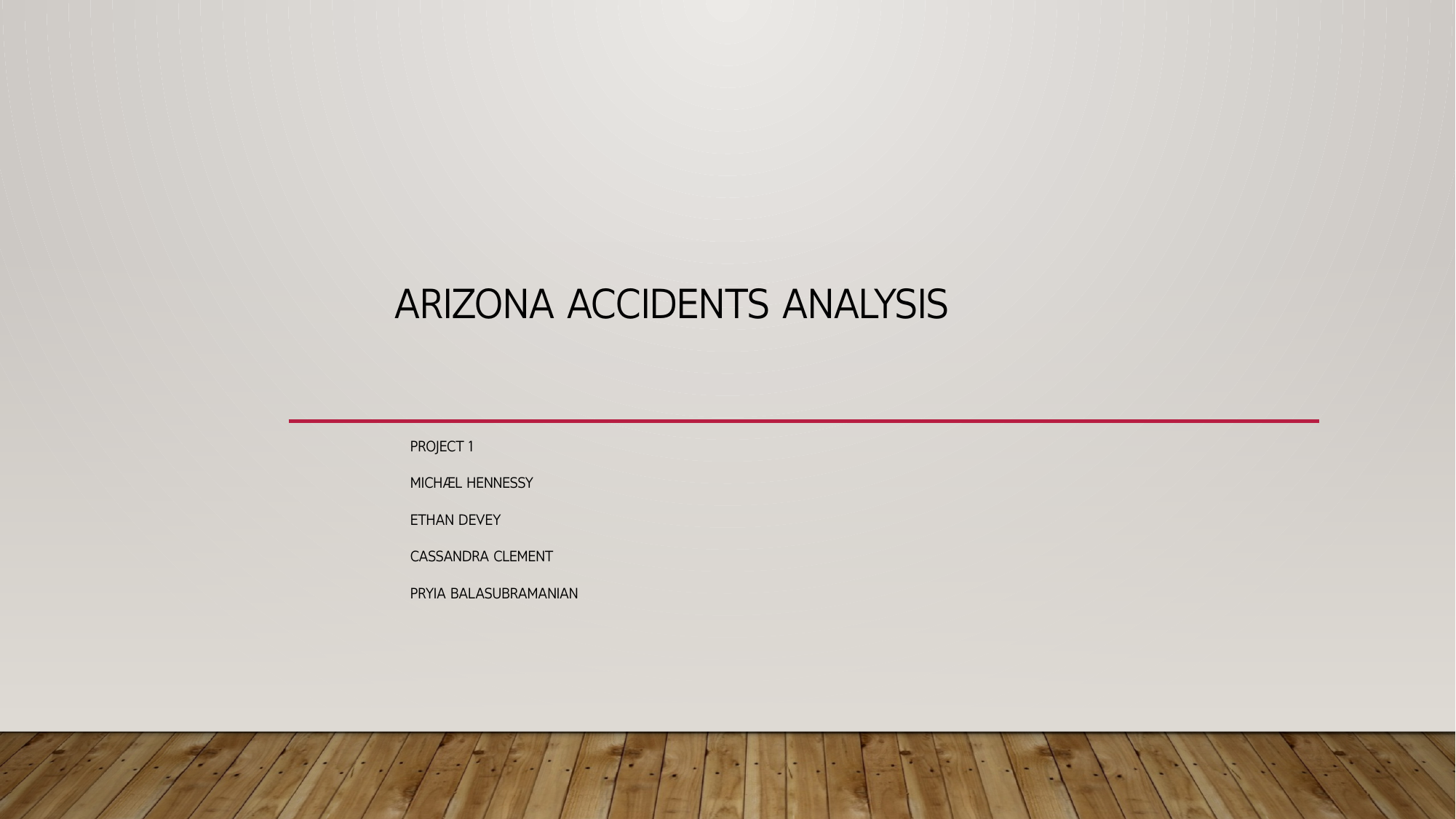

# Arizona Accidents Analysis
Project 1
Michael Hennessy
Ethan Devey
Cassandra Clement
Pryia Balasubramanian